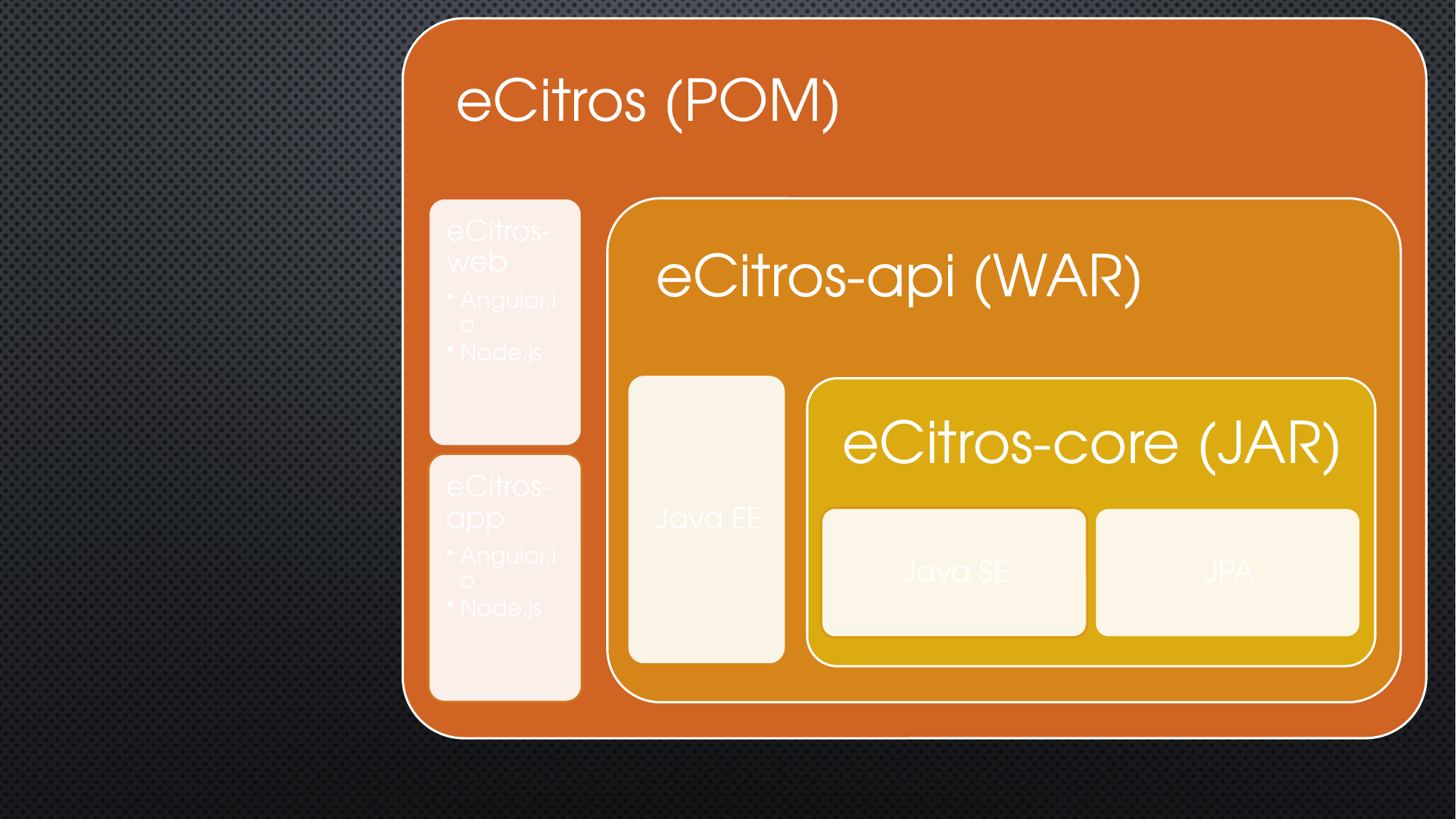

eCitros (POM)
eCitros-web
Angular.io
Node.js
eCitros-app
Angular.io
Node.js
eCitros-api (WAR)
Java EE
eCitros-core (JAR)
Java SE
JPA